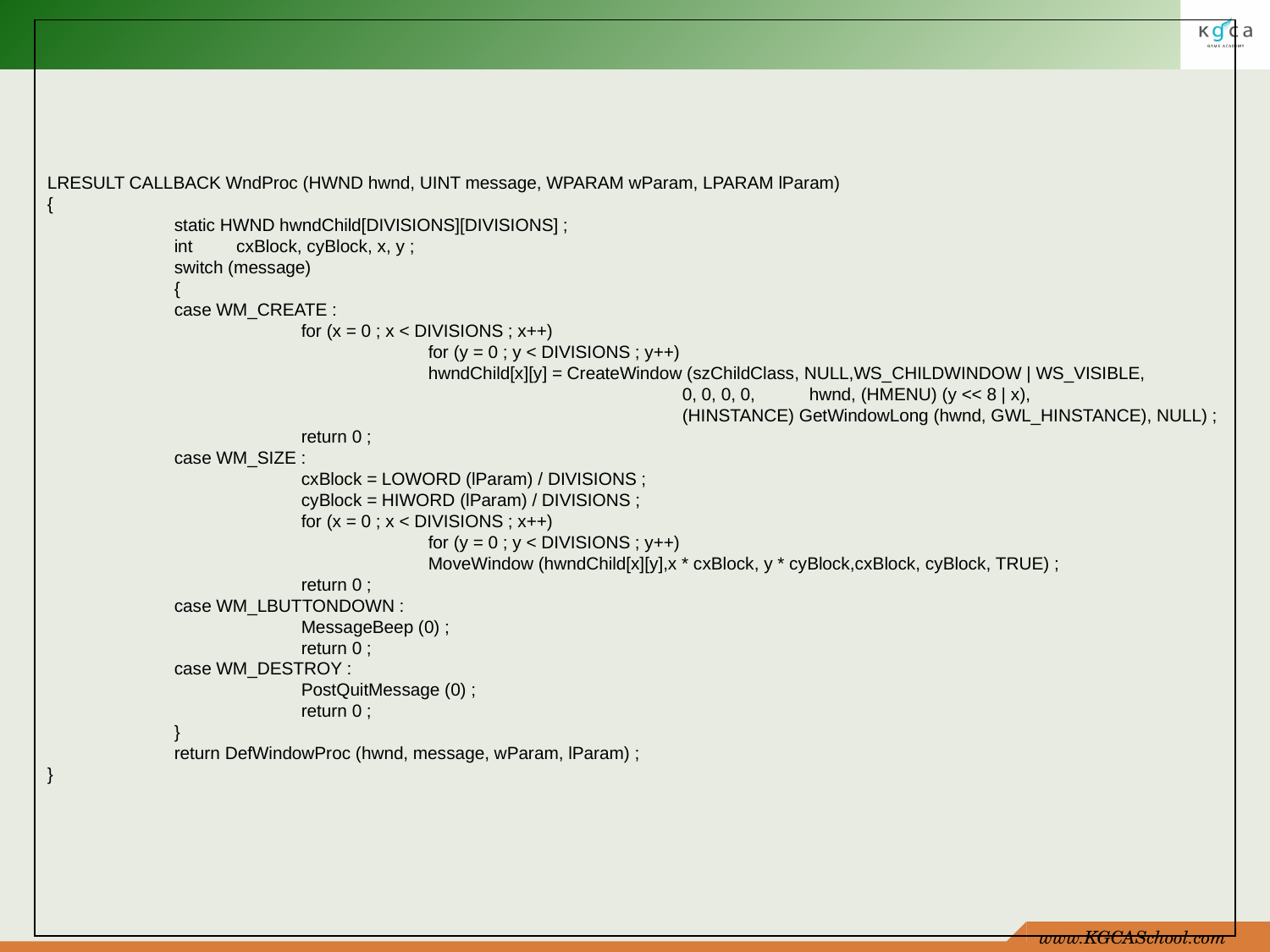

LRESULT CALLBACK WndProc (HWND hwnd, UINT message, WPARAM wParam, LPARAM lParam)
{
	static HWND hwndChild[DIVISIONS][DIVISIONS] ;
	int         cxBlock, cyBlock, x, y ;
	switch (message)
	{
	case WM_CREATE :
		for (x = 0 ; x < DIVISIONS ; x++)
			for (y = 0 ; y < DIVISIONS ; y++)
			hwndChild[x][y] = CreateWindow (szChildClass, NULL,WS_CHILDWINDOW | WS_VISIBLE,
					0, 0, 0, 0,	hwnd, (HMENU) (y << 8 | x),
					(HINSTANCE) GetWindowLong (hwnd, GWL_HINSTANCE), NULL) ;
		return 0 ;
	case WM_SIZE :
		cxBlock = LOWORD (lParam) / DIVISIONS ;
		cyBlock = HIWORD (lParam) / DIVISIONS ;
		for (x = 0 ; x < DIVISIONS ; x++)
			for (y = 0 ; y < DIVISIONS ; y++)
			MoveWindow (hwndChild[x][y],x * cxBlock, y * cyBlock,cxBlock, cyBlock, TRUE) ;
		return 0 ;
	case WM_LBUTTONDOWN :
		MessageBeep (0) ;
		return 0 ;
	case WM_DESTROY :
		PostQuitMessage (0) ;
		return 0 ;
	}
	return DefWindowProc (hwnd, message, wParam, lParam) ;
}